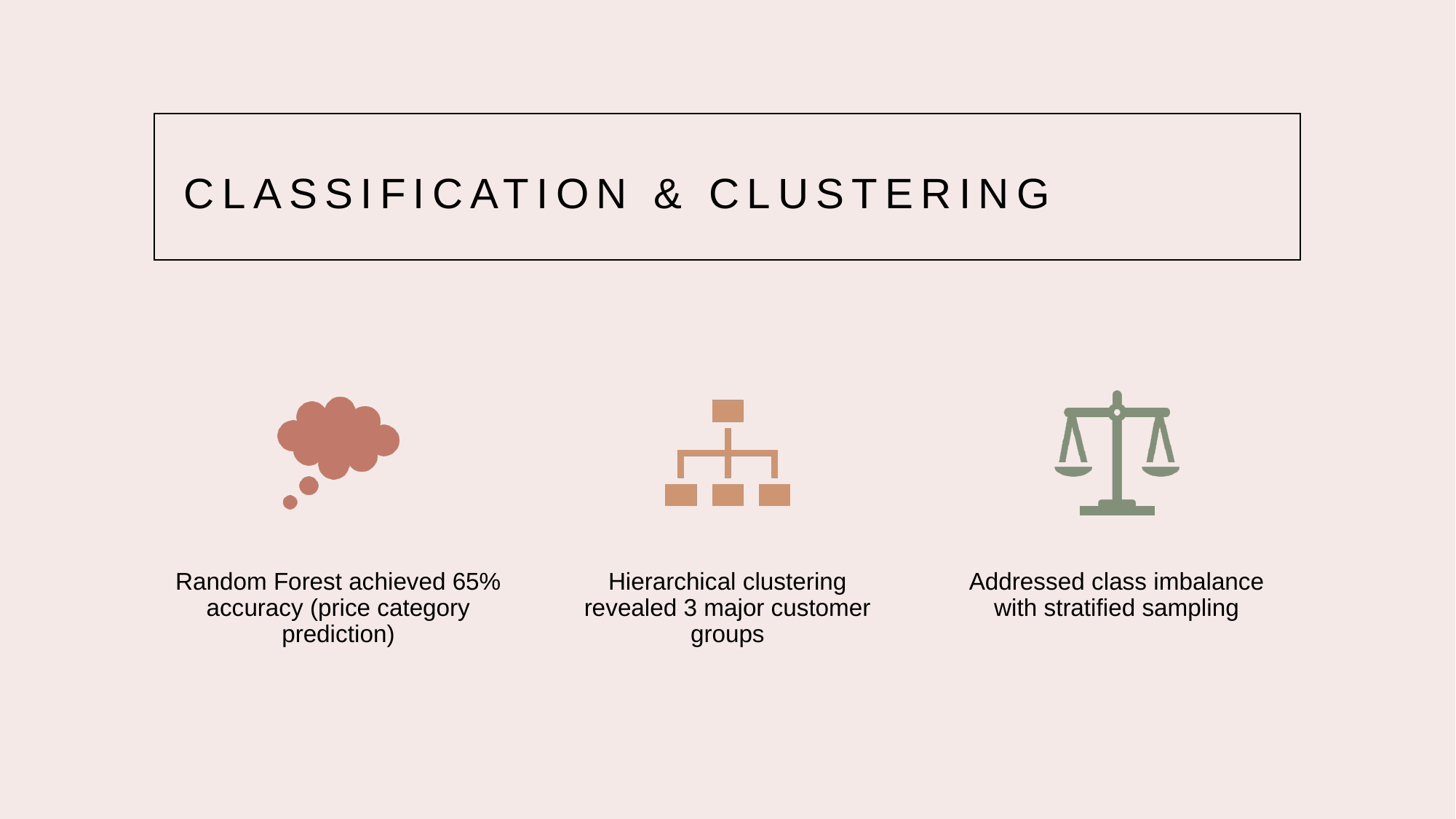

# Classification & Clustering
Random Forest achieved 65% accuracy (price category prediction)
Hierarchical clustering revealed 3 major customer groups
Addressed class imbalance with stratified sampling